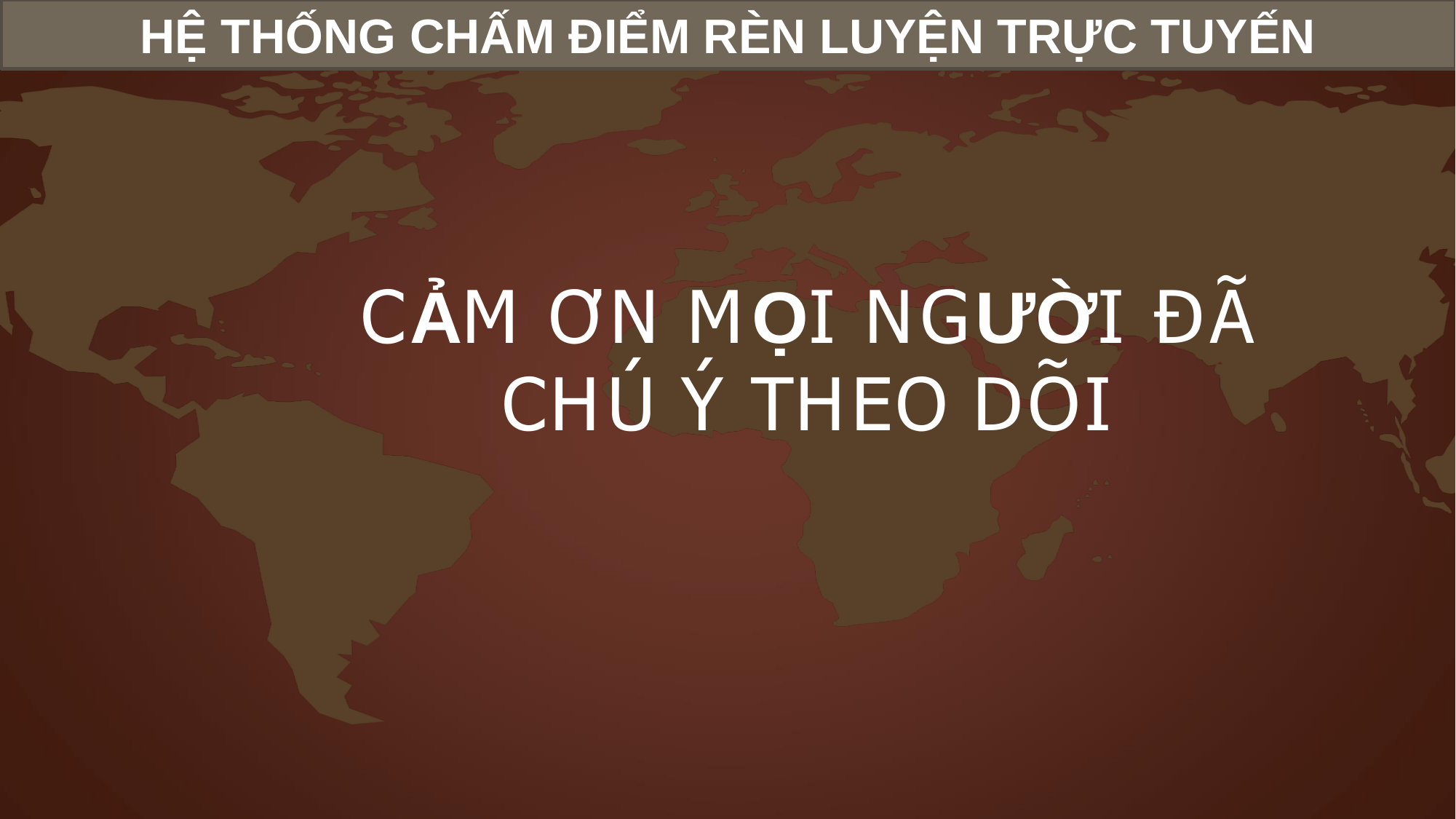

HỆ THỐNG CHẤM ĐIỂM RÈN LUYỆN TRỰC TUYẾN
CẢM ƠN MỌI NGƯỜI ĐÃ CHÚ Ý THEO DÕI